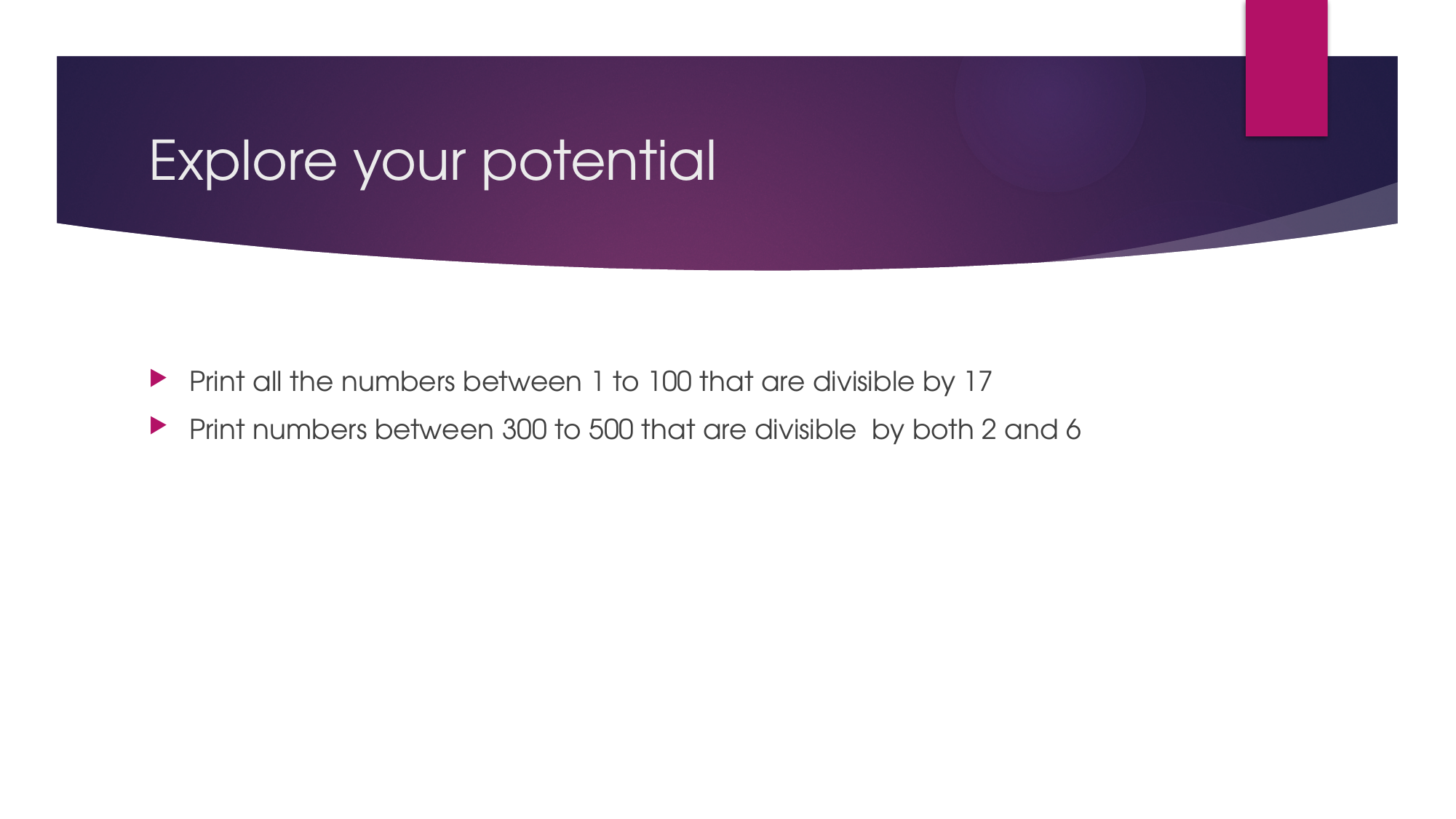

# Explore your potential

Print all the numbers between 1 to 100 that are divisible by 17
Print numbers between 300 to 500 that are divisible  by both 2 and 6